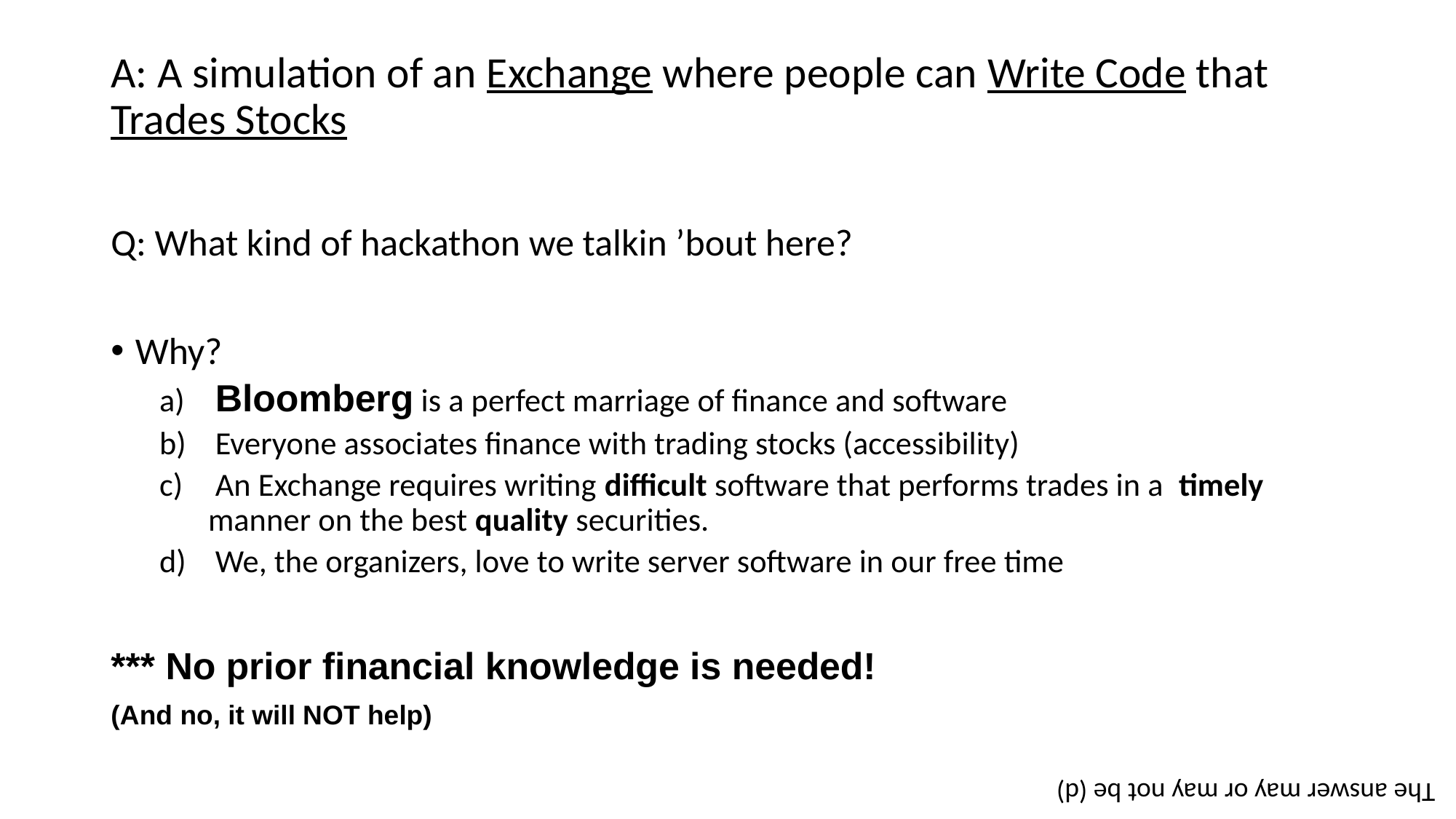

# A: A simulation of an Exchange where people can Write Code that Trades Stocks
Q: What kind of hackathon we talkin ’bout here?

Why?
 Bloomberg is a perfect marriage of finance and software
 Everyone associates finance with trading stocks (accessibility)
 An Exchange requires writing difficult software that performs trades in a  timely manner on the best quality securities.
 We, the organizers, love to write server software in our free time

*** No prior financial knowledge is needed!
(And no, it will NOT help)

The answer may or may not be (d)